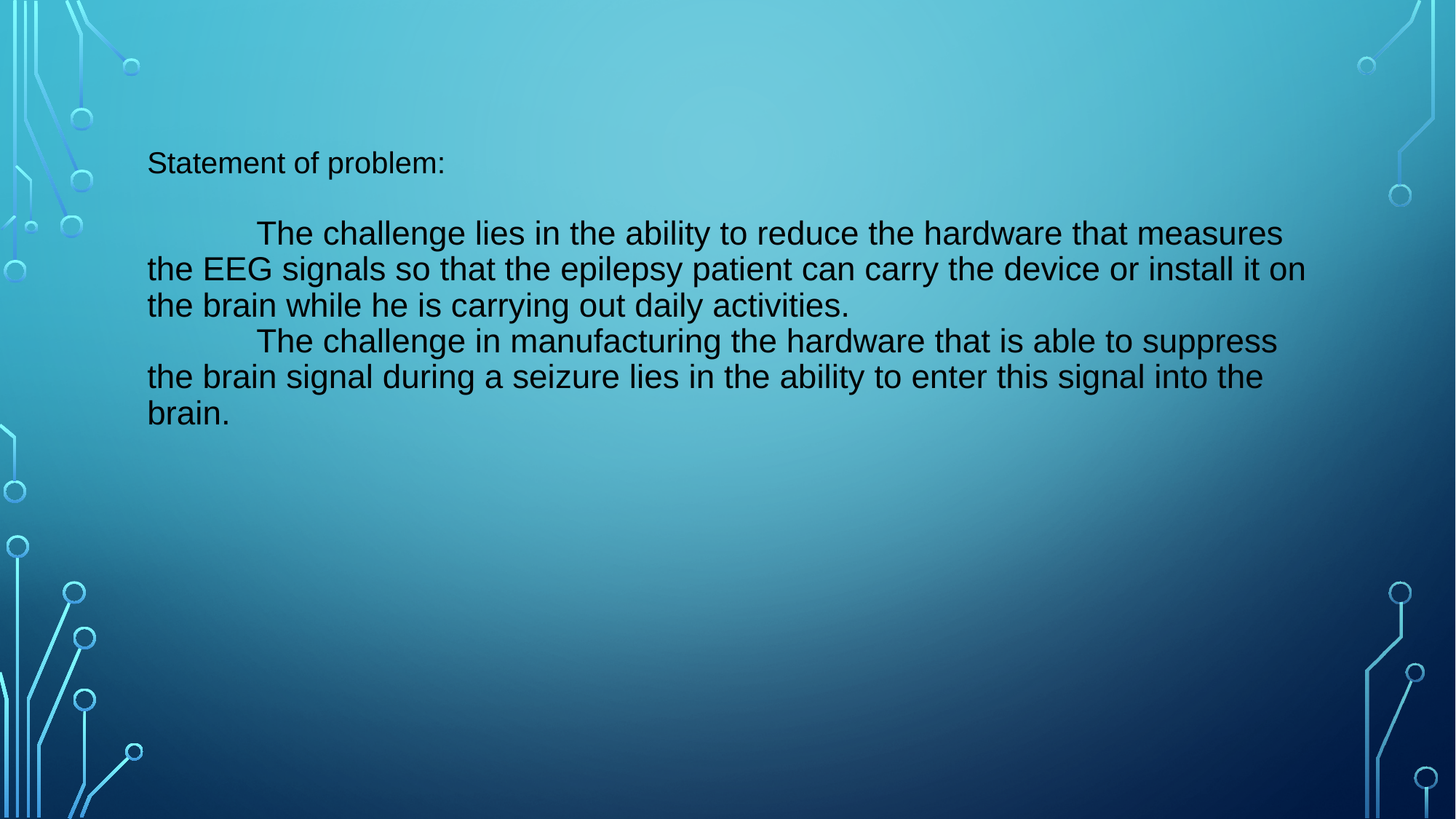

# Statement of problem: The challenge lies in the ability to reduce the hardware that measures the EEG signals so that the epilepsy patient can carry the device or install it on the brain while he is carrying out daily activities. The challenge in manufacturing the hardware that is able to suppress the brain signal during a seizure lies in the ability to enter this signal into the brain.